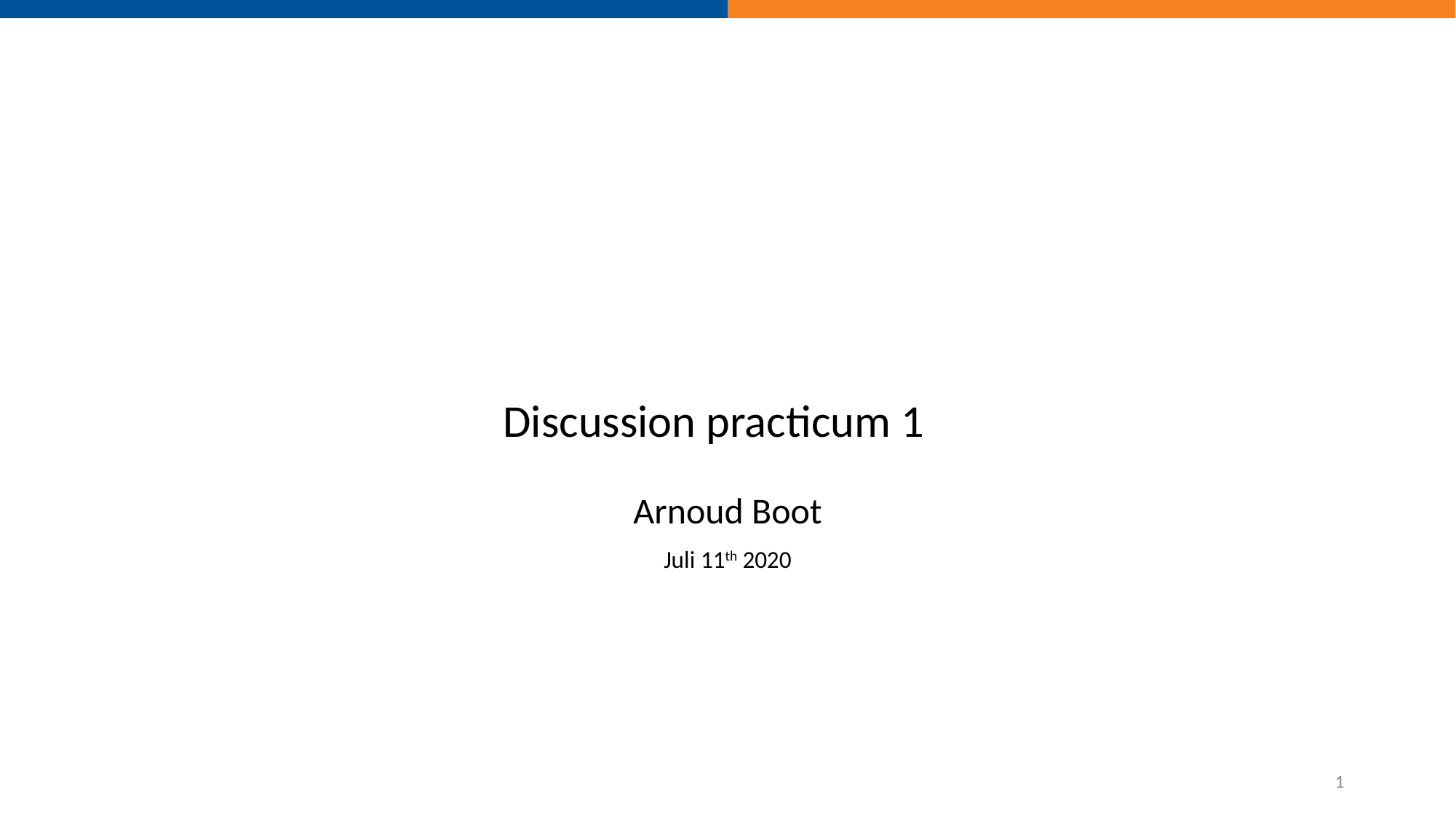

# Discussion practicum 1
Arnoud Boot
Juli 11th 2020
1